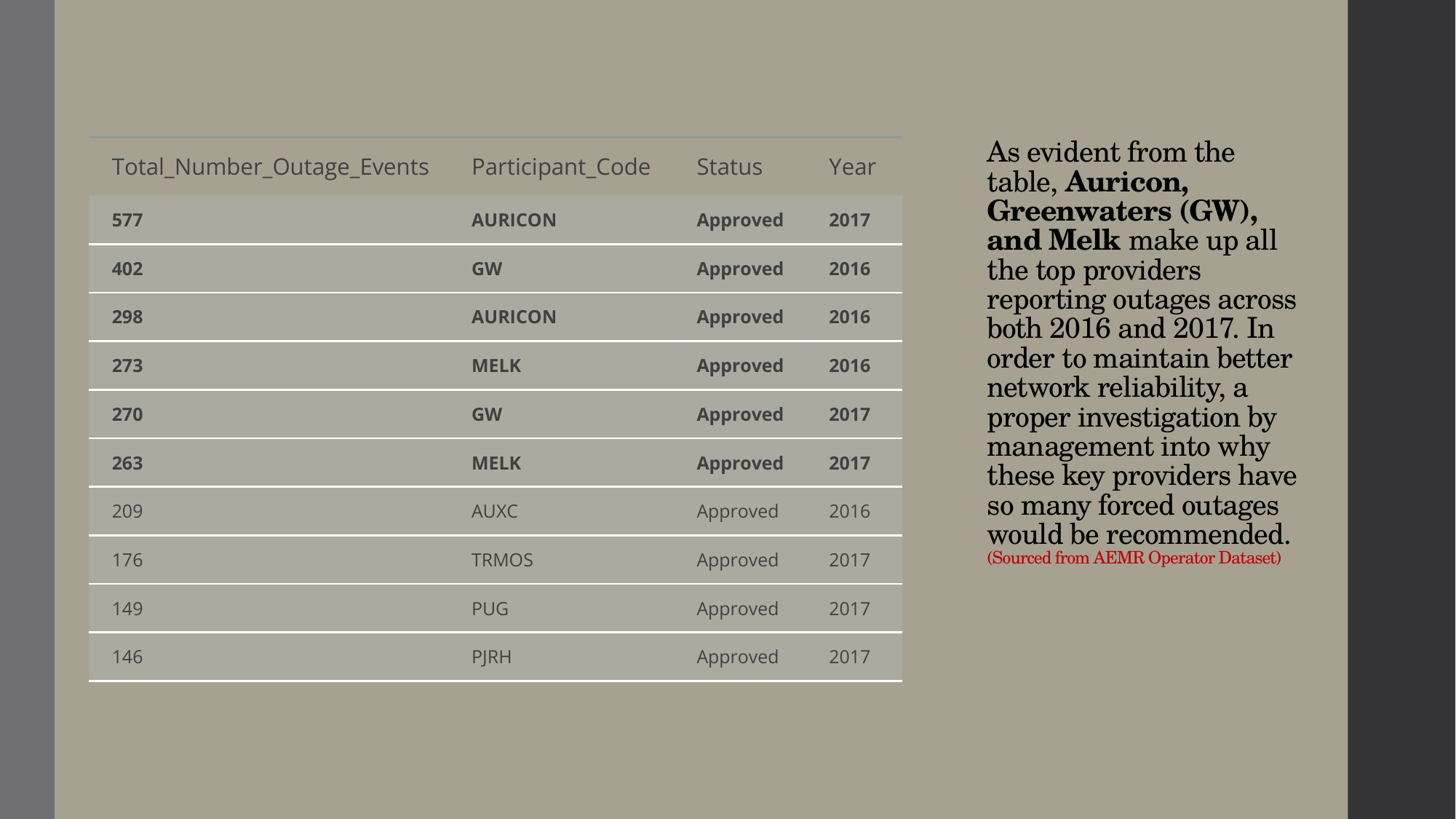

# As evident from the table, Auricon, Greenwaters (GW), and Melk make up all the top providers reporting outages across both 2016 and 2017. In order to maintain better network reliability, a proper investigation by management into why these key providers have so many forced outages would be recommended. (Sourced from AEMR Operator Dataset)
| Total\_Number\_Outage\_Events | Participant\_Code | Status | Year |
| --- | --- | --- | --- |
| 577 | AURICON | Approved | 2017 |
| 402 | GW | Approved | 2016 |
| 298 | AURICON | Approved | 2016 |
| 273 | MELK | Approved | 2016 |
| 270 | GW | Approved | 2017 |
| 263 | MELK | Approved | 2017 |
| 209 | AUXC | Approved | 2016 |
| 176 | TRMOS | Approved | 2017 |
| 149 | PUG | Approved | 2017 |
| 146 | PJRH | Approved | 2017 |